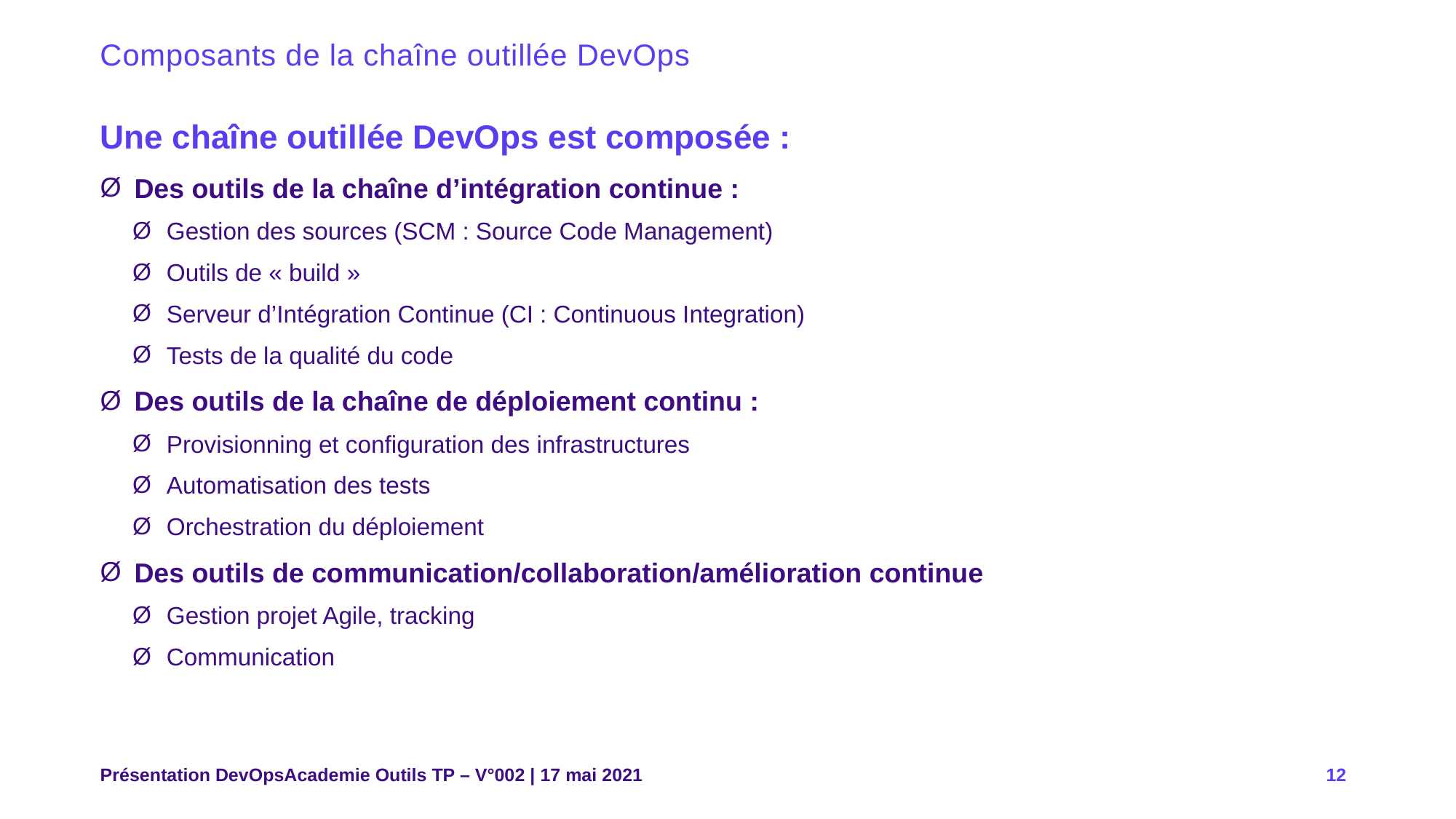

# Composants de la chaîne outillée DevOps
Une chaîne outillée DevOps est composée :
Des outils de la chaîne d’intégration continue :
Gestion des sources (SCM : Source Code Management)
Outils de « build »
Serveur d’Intégration Continue (CI : Continuous Integration)
Tests de la qualité du code
Des outils de la chaîne de déploiement continu :
Provisionning et configuration des infrastructures
Automatisation des tests
Orchestration du déploiement
Des outils de communication/collaboration/amélioration continue
Gestion projet Agile, tracking
Communication
Présentation DevOpsAcademie Outils TP – V°002 | 17 mai 2021
12